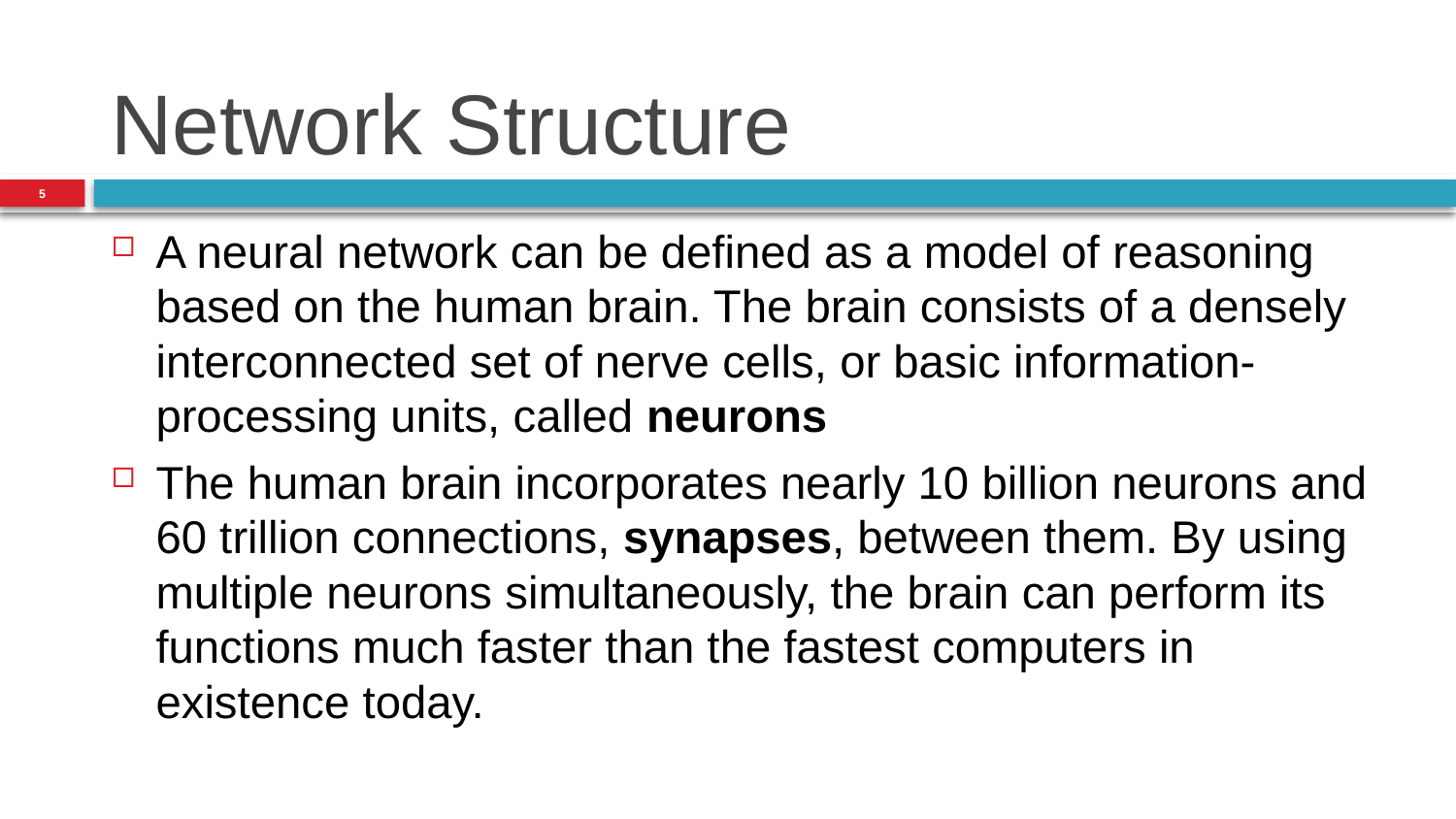

# Network Structure
5
A neural network can be defined as a model of reasoning based on the human brain. The brain consists of a densely interconnected set of nerve cells, or basic information-processing units, called neurons
The human brain incorporates nearly 10 billion neurons and 60 trillion connections, synapses, between them. By using multiple neurons simultaneously, the brain can perform its functions much faster than the fastest computers in existence today.